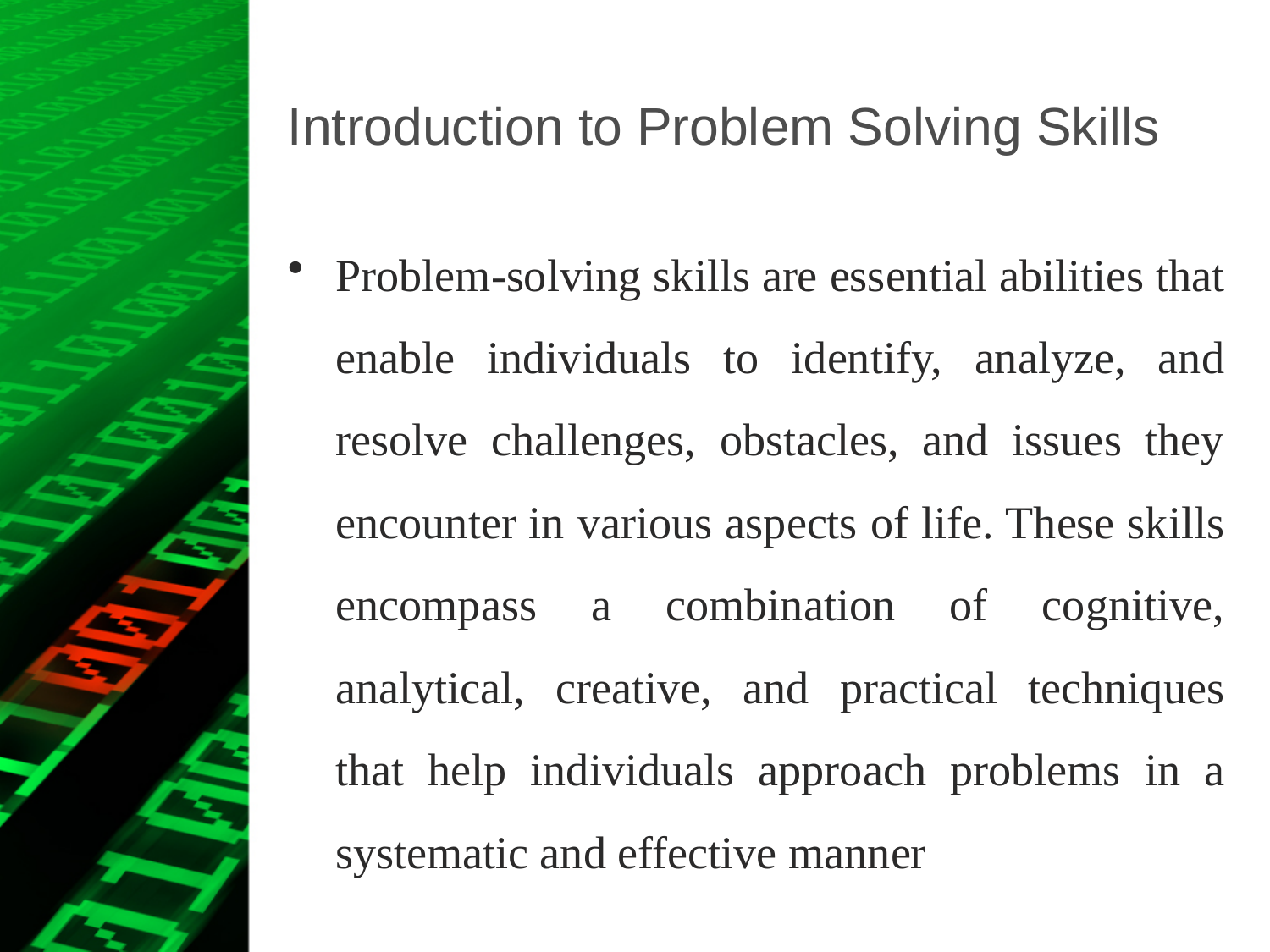

# Introduction to Problem Solving Skills
Problem-solving skills are essential abilities that enable individuals to identify, analyze, and resolve challenges, obstacles, and issues they encounter in various aspects of life. These skills encompass a combination of cognitive, analytical, creative, and practical techniques that help individuals approach problems in a systematic and effective manner